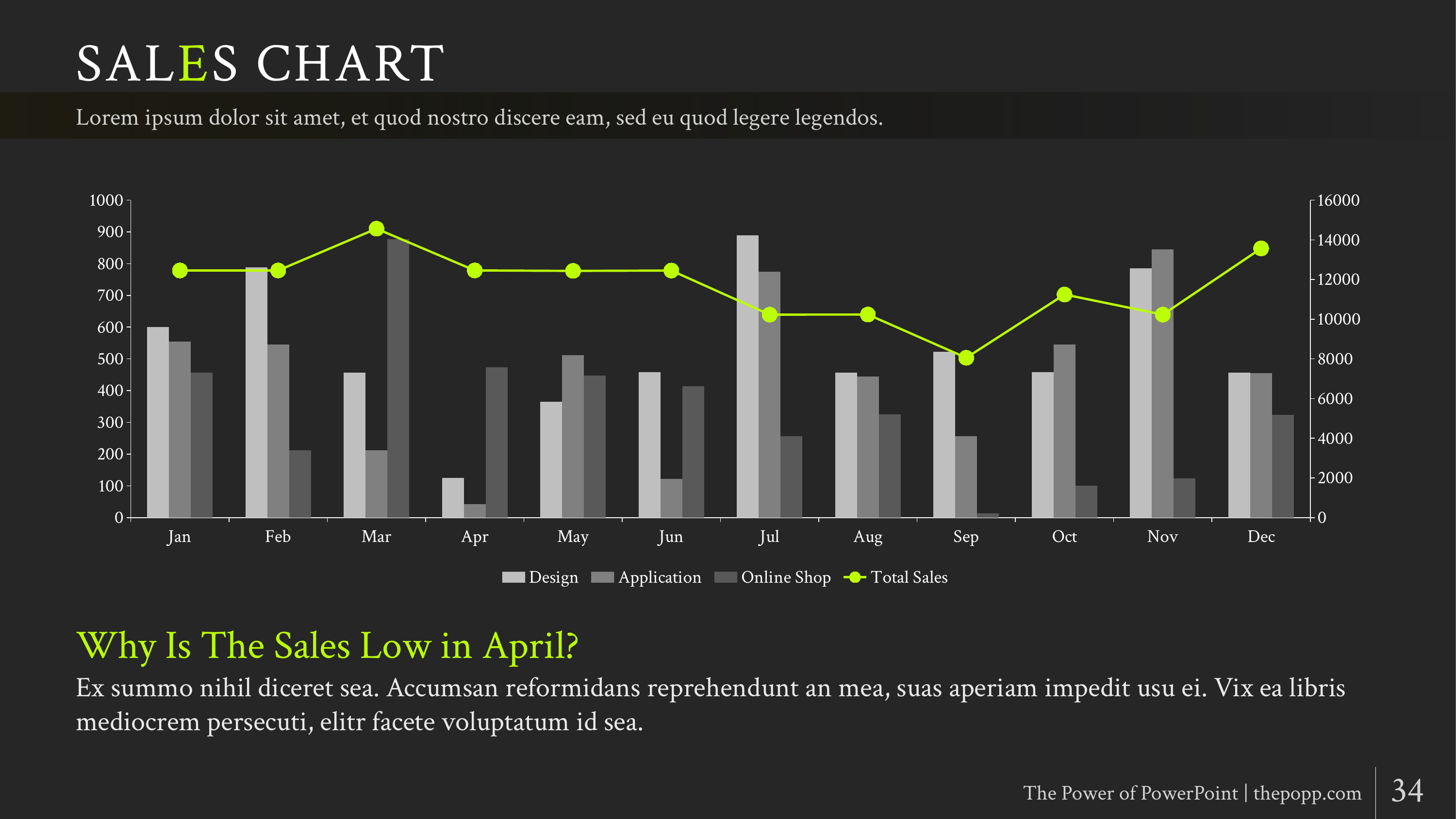

# SALES CHART
Lorem ipsum dolor sit amet, et quod nostro discere eam, sed eu quod legere legendos.

### Chart

| Category | Design | Application | Online Shop | Total Sales |
|---|---|---|---|---|
| Jan | 600.0 | 554.0 | 456.0 | 12456.0 |
| Feb | 789.0 | 546.0 | 212.0 | 12457.0 |
| Mar | 456.0 | 212.0 | 877.0 | 14563.0 |
| Apr | 125.0 | 42.0 | 474.0 | 12458.0 |
| May | 365.0 | 512.0 | 447.0 | 12436.0 |
| Jun | 458.0 | 122.0 | 414.0 | 12453.0 |
| Jul | 889.0 | 775.0 | 256.0 | 10231.0 |
| Aug | 456.0 | 444.0 | 325.0 | 10235.0 |
| Sep | 523.0 | 256.0 | 13.0 | 8056.0 |
| Oct | 458.0 | 546.0 | 100.0 | 11245.0 |
| Nov | 785.0 | 845.0 | 124.0 | 10230.0 |
| Dec | 456.0 | 455.0 | 323.0 | 13569.0 |
Why Is The Sales Low in April?
Ex summo nihil diceret sea. Accumsan reformidans reprehendunt an mea, suas aperiam impedit usu ei. Vix ea libris mediocrem persecuti, elitr facete voluptatum id sea.
The Power of PowerPoint | thepopp.com
34